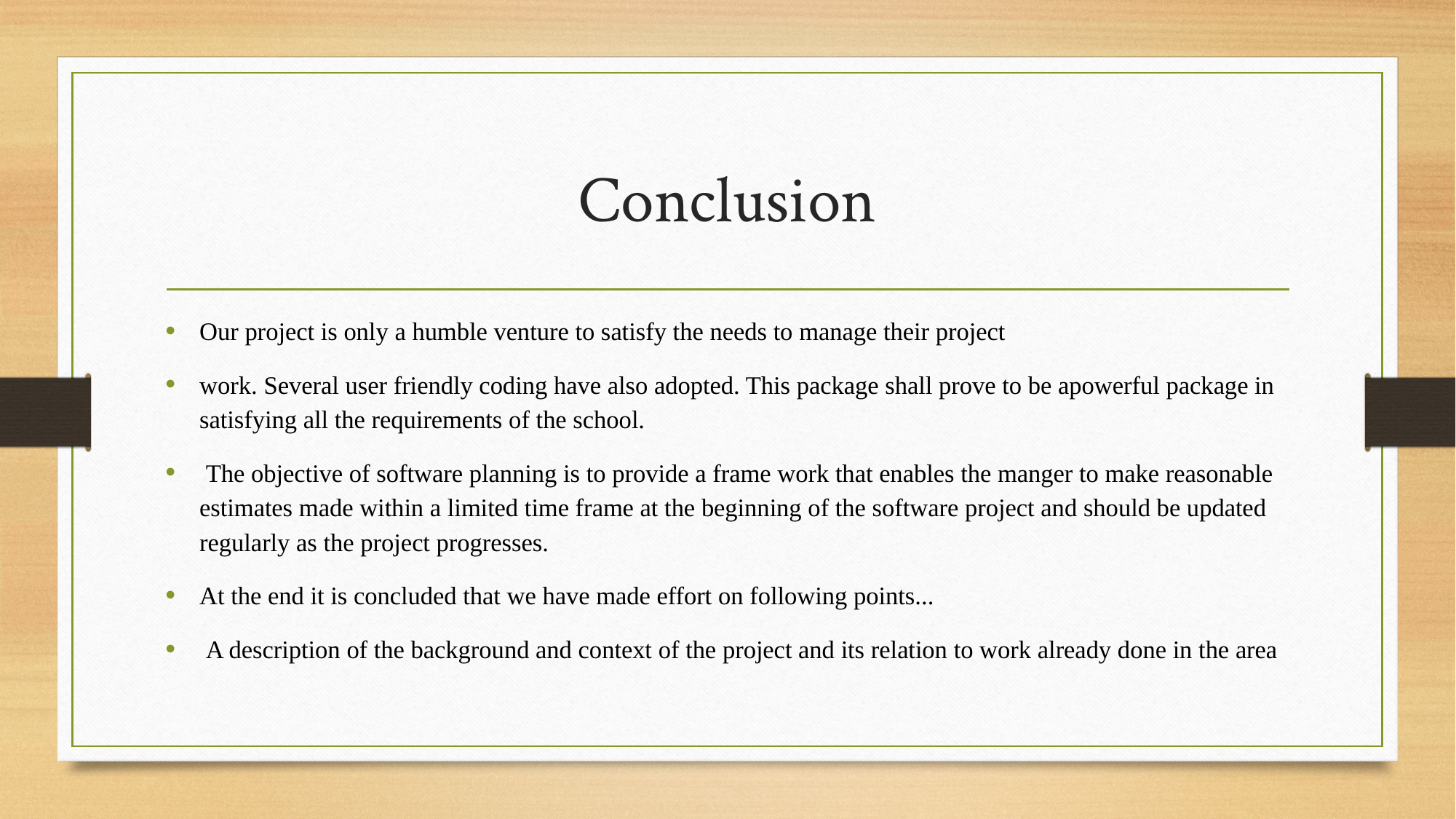

# Conclusion
Our project is only a humble venture to satisfy the needs to manage their project
work. Several user friendly coding have also adopted. This package shall prove to be apowerful package in satisfying all the requirements of the school.
 The objective of software planning is to provide a frame work that enables the manger to make reasonable estimates made within a limited time frame at the beginning of the software project and should be updated regularly as the project progresses.
At the end it is concluded that we have made effort on following points...
 A description of the background and context of the project and its relation to work already done in the area